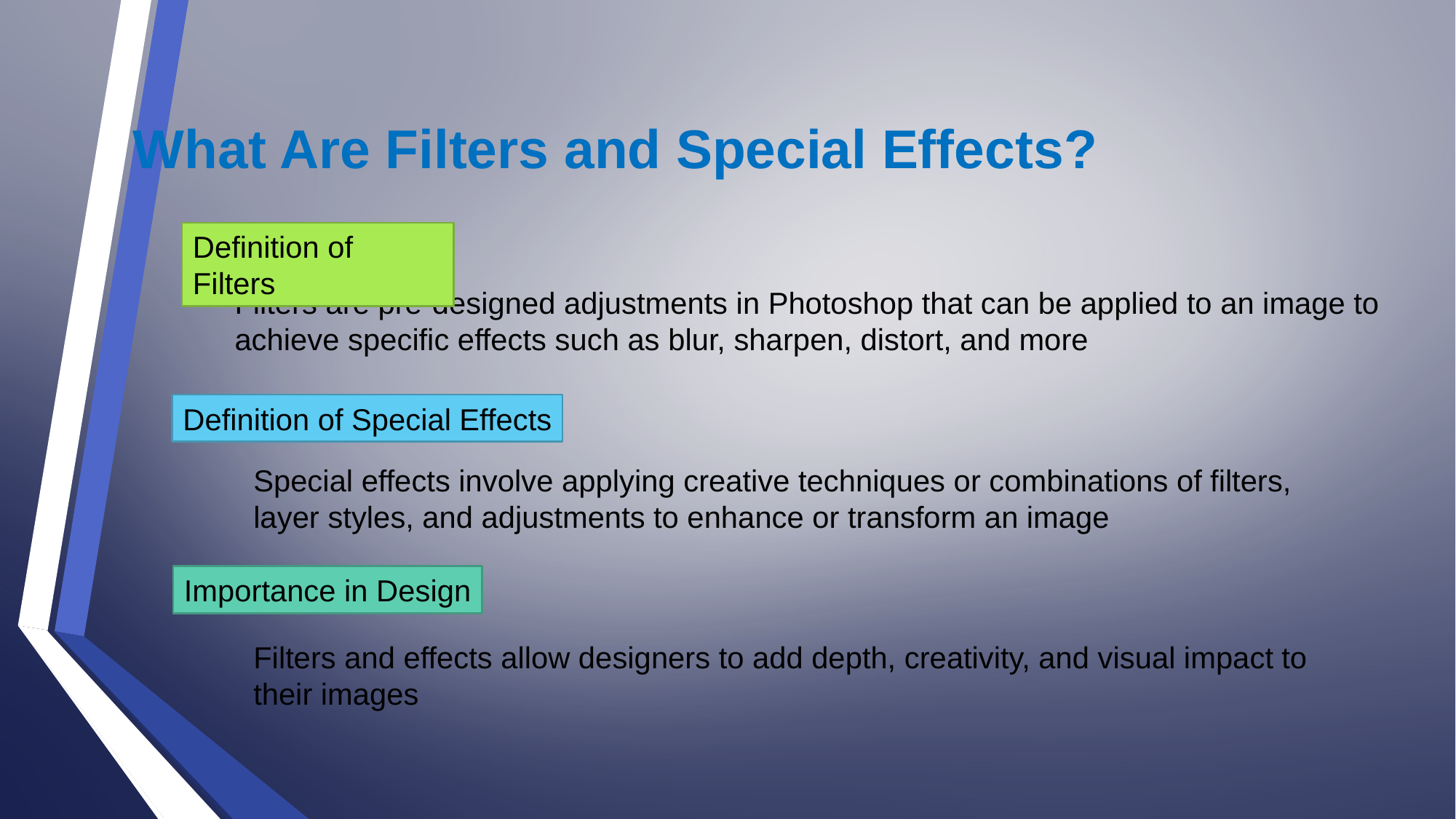

What Are Filters and Special Effects?
Definition of Filters
Filters are pre-designed adjustments in Photoshop that can be applied to an image to achieve specific effects such as blur, sharpen, distort, and more
Definition of Special Effects
Special effects involve applying creative techniques or combinations of filters, layer styles, and adjustments to enhance or transform an image
Importance in Design
Filters and effects allow designers to add depth, creativity, and visual impact to their images